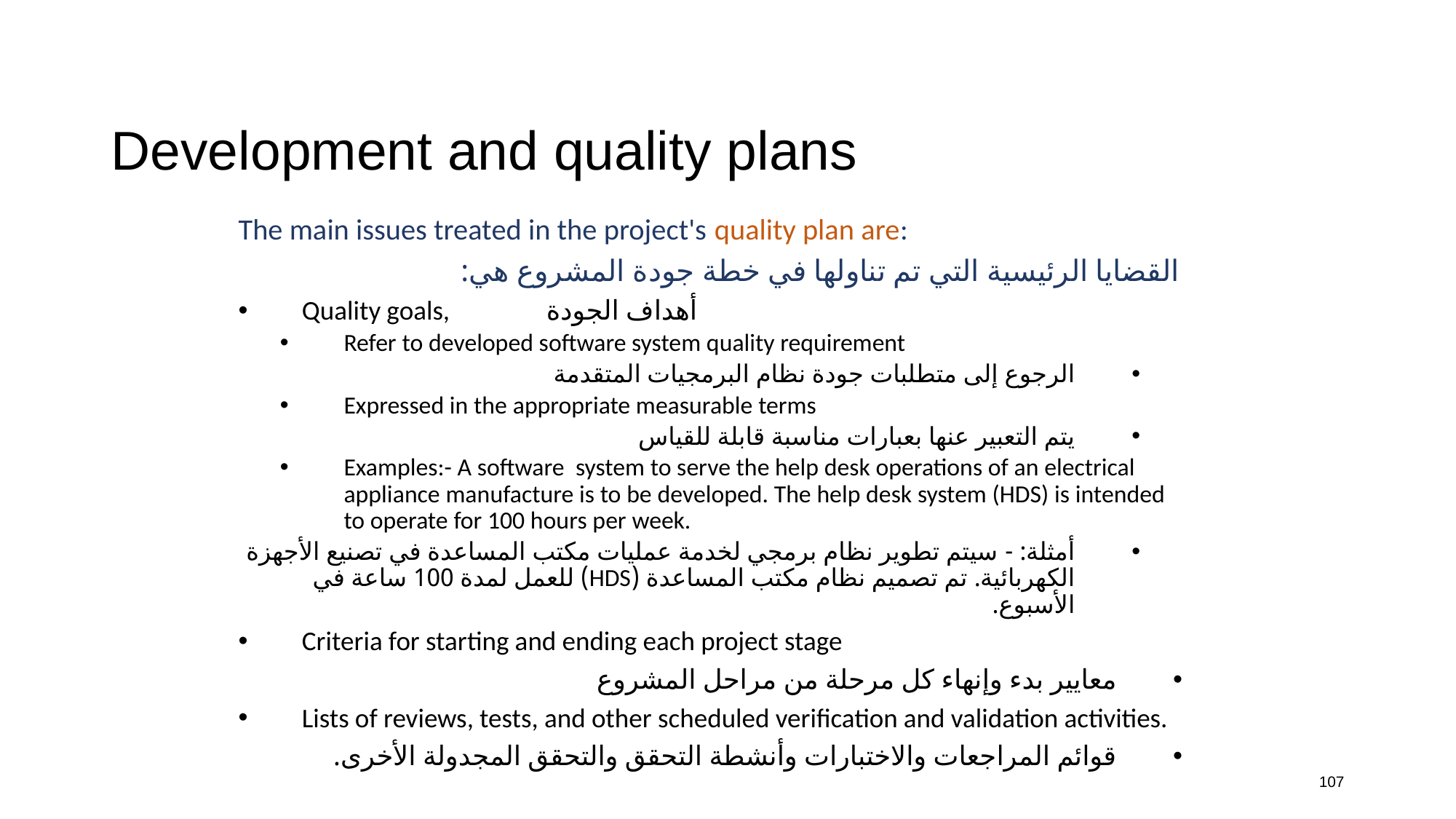

# Development and quality plans
The main issues treated in the project's quality plan are:
القضايا الرئيسية التي تم تناولها في خطة جودة المشروع هي:
Quality goals,                أهداف الجودة
Refer to developed software system quality requirement
الرجوع إلى متطلبات جودة نظام البرمجيات المتقدمة
Expressed in the appropriate measurable terms
يتم التعبير عنها بعبارات مناسبة قابلة للقياس
Examples:- A software  system to serve the help desk operations of an electrical appliance manufacture is to be developed. The help desk system (HDS) is intended to operate for 100 hours per week.
أمثلة: - سيتم تطوير نظام برمجي لخدمة عمليات مكتب المساعدة في تصنيع الأجهزة الكهربائية. تم تصميم نظام مكتب المساعدة (HDS) للعمل لمدة 100 ساعة في الأسبوع.
Criteria for starting and ending each project stage
معايير بدء وإنهاء كل مرحلة من مراحل المشروع
Lists of reviews, tests, and other scheduled verification and validation activities.
قوائم المراجعات والاختبارات وأنشطة التحقق والتحقق المجدولة الأخرى.
107